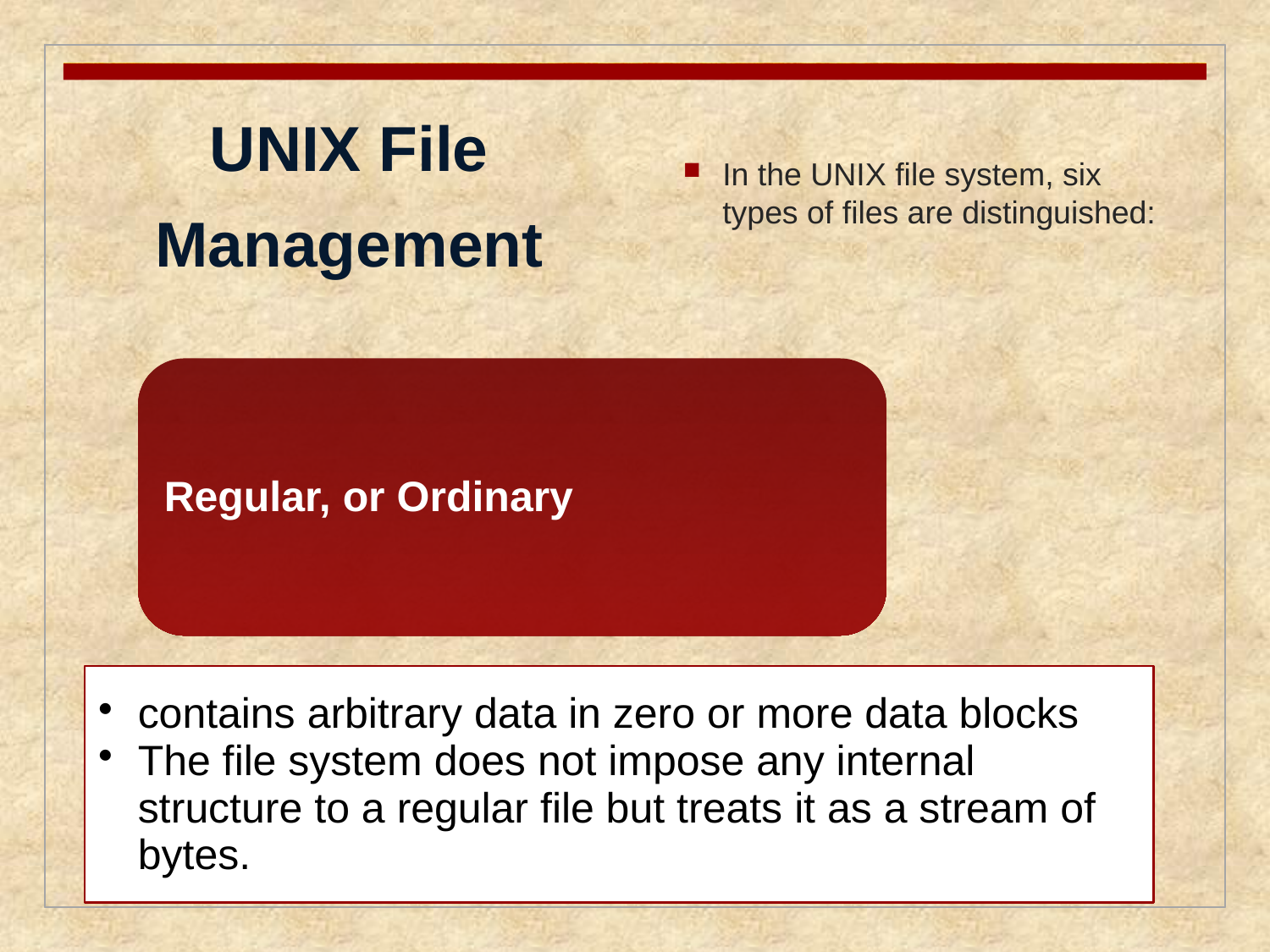

# UNIX File Management
In the UNIX file system, six types of files are distinguished:
Regular, or Ordinary
contains arbitrary data in zero or more data blocks
The file system does not impose any internal structure to a regular file but treats it as a stream of bytes.